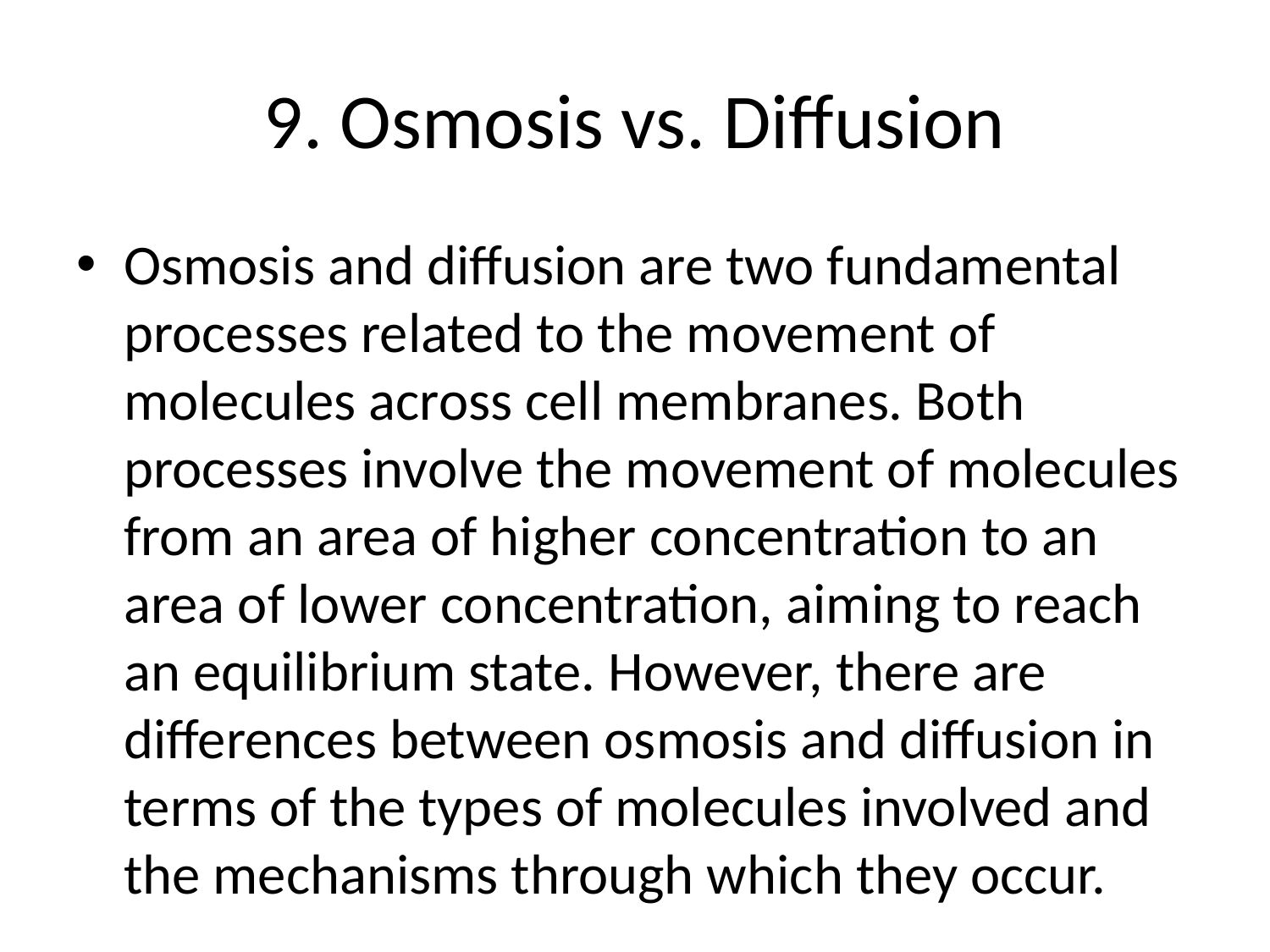

# 9. Osmosis vs. Diffusion
Osmosis and diffusion are two fundamental processes related to the movement of molecules across cell membranes. Both processes involve the movement of molecules from an area of higher concentration to an area of lower concentration, aiming to reach an equilibrium state. However, there are differences between osmosis and diffusion in terms of the types of molecules involved and the mechanisms through which they occur.

Diffusion is the process by which particles move from an area of higher concentration to an area of lower concentration until equilibrium is reached. This movement occurs due to the random motion of particles, driven by the kinetic energy they possess. Diffusion is a passive process that does not require any energy input, and it occurs across all types of membranes, including cell membranes. Small, non-polar molecules such as oxygen, carbon dioxide, and lipids can diffuse easily through the lipid bilayer of the cell membrane.

Osmosis, on the other hand, is a specific type of diffusion that involves the movement of water molecules across a selectively permeable membrane (such as a cell membrane) from an area of lower solute concentration to an area of higher solute concentration. This movement of water occurs in an attempt to equalize the concentration of solutes on both sides of the membrane. Osmosis is crucial for maintaining the water balance within cells and tissues. Water moves through aquaporin channels in the cell membrane during osmosis.

In summary, while diffusion is the general process of particles spreading out from an area of high concentration to low concentration, osmosis specifically refers to the movement of water molecules across a selectively permeable membrane to equalize the concentration of solutes on both sides. Both processes are essential for various biological functions, including nutrient uptake, waste removal, and maintaining cell turgor pressure.